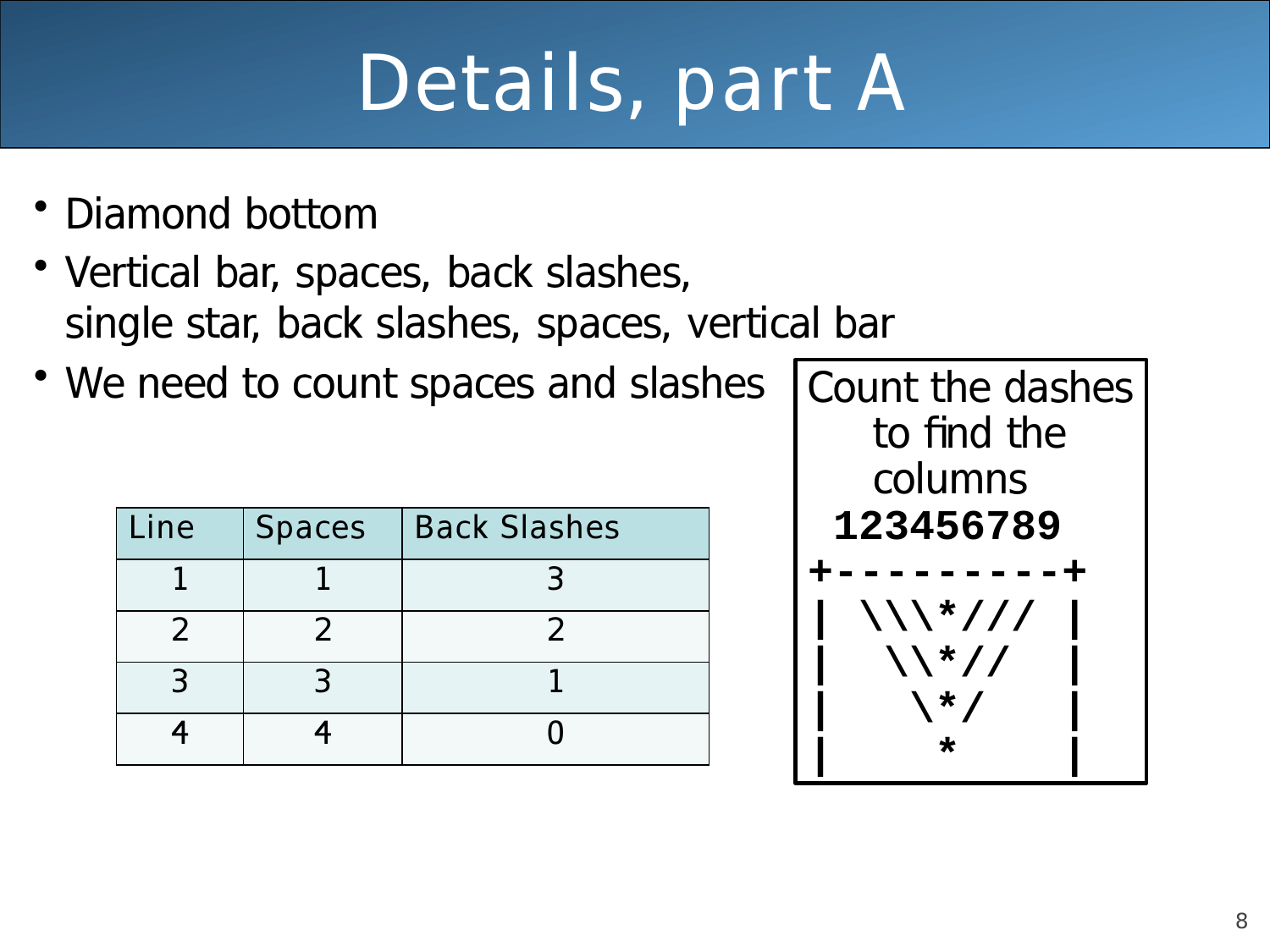

# Details, part A
Diamond bottom
Vertical bar, spaces, back slashes,
single star, back slashes, spaces, vertical bar
We need to count spaces and slashes
Count the dashes
     to find the
     columns
 123456789
+---------+
| \\\*/// |
|  \\*//  |
|   \*/   |
|    *    |
| Line | Spaces | Back Slashes |
| --- | --- | --- |
| 1 | 1 | 3 |
| 2 | 2 | 2 |
| 3 | 3 | 1 |
| 4 | 4 | 0 |